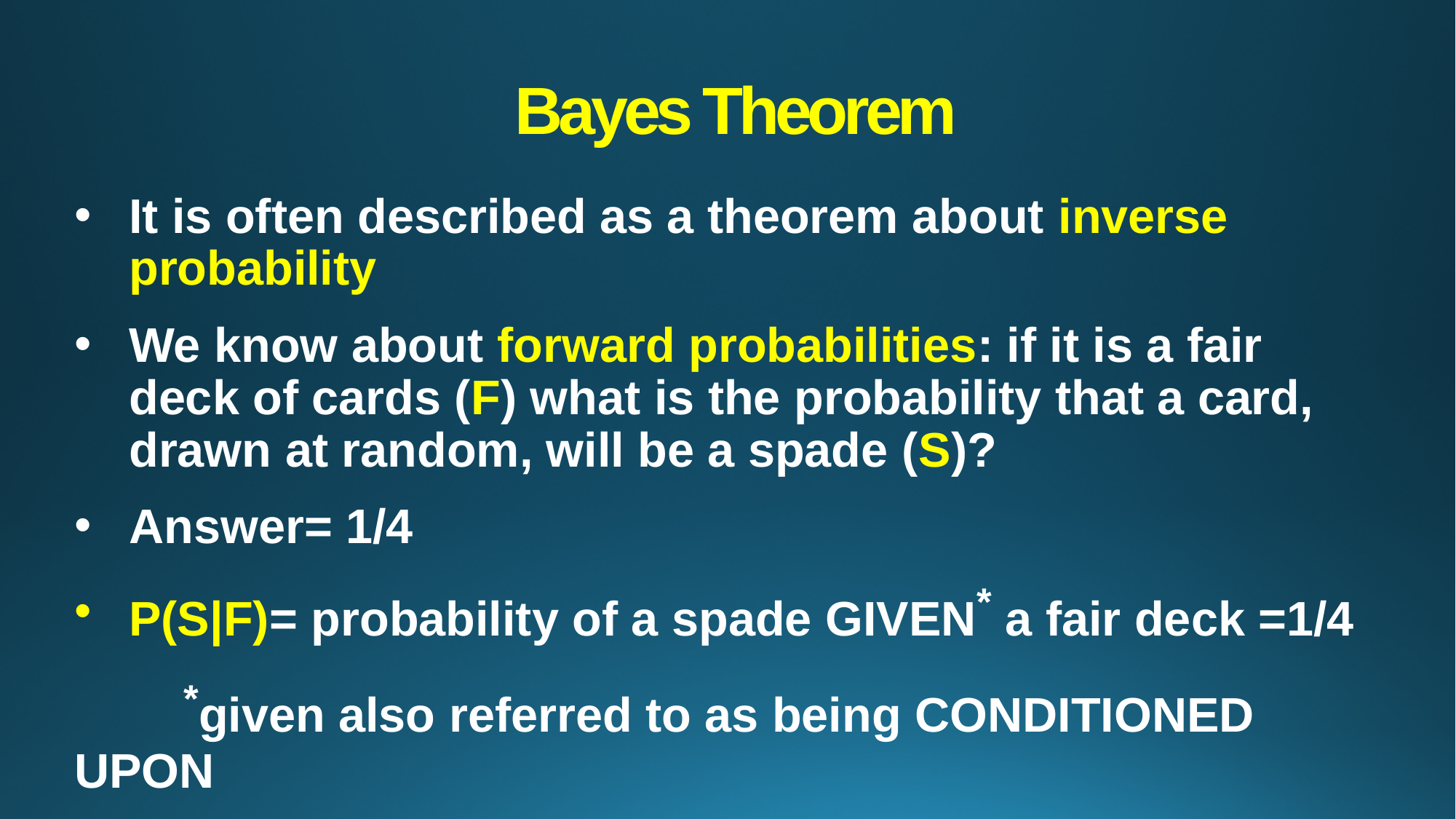

# Bayes Theorem
It is often described as a theorem about inverse probability
We know about forward probabilities: if it is a fair deck of cards (F) what is the probability that a card, drawn at random, will be a spade (S)?
Answer= 1/4
P(S|F)= probability of a spade GIVEN* a fair deck =1/4
	*given also referred to as being CONDITIONED UPON